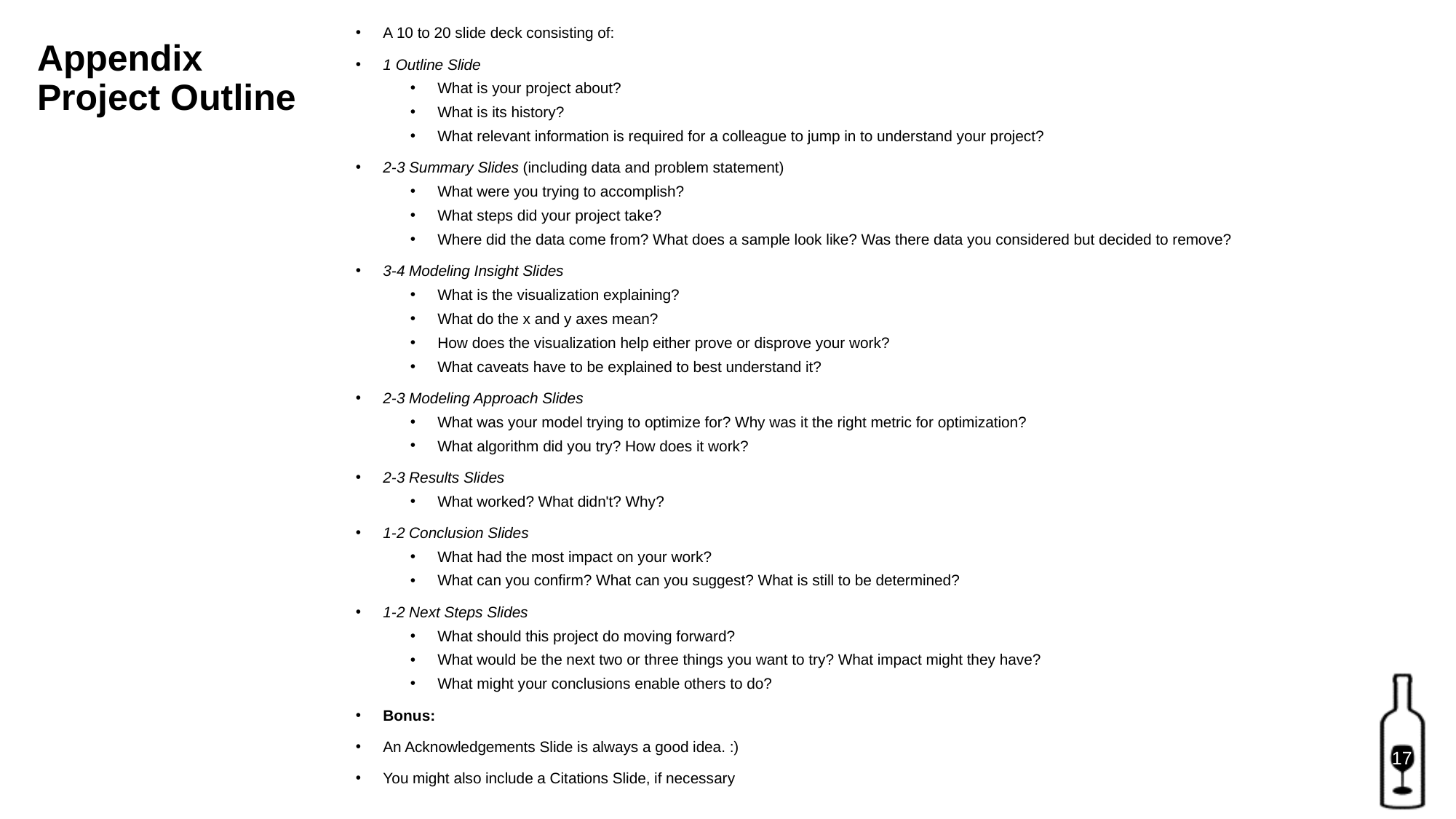

Appendix
Project Outline
A 10 to 20 slide deck consisting of:
1 Outline Slide
What is your project about?
What is its history?
What relevant information is required for a colleague to jump in to understand your project?
2-3 Summary Slides (including data and problem statement)
What were you trying to accomplish?
What steps did your project take?
Where did the data come from? What does a sample look like? Was there data you considered but decided to remove?
3-4 Modeling Insight Slides
What is the visualization explaining?
What do the x and y axes mean?
How does the visualization help either prove or disprove your work?
What caveats have to be explained to best understand it?
2-3 Modeling Approach Slides
What was your model trying to optimize for? Why was it the right metric for optimization?
What algorithm did you try? How does it work?
2-3 Results Slides
What worked? What didn't? Why?
1-2 Conclusion Slides
What had the most impact on your work?
What can you confirm? What can you suggest? What is still to be determined?
1-2 Next Steps Slides
What should this project do moving forward?
What would be the next two or three things you want to try? What impact might they have?
What might your conclusions enable others to do?
Bonus:
An Acknowledgements Slide is always a good idea. :)
You might also include a Citations Slide, if necessary
17